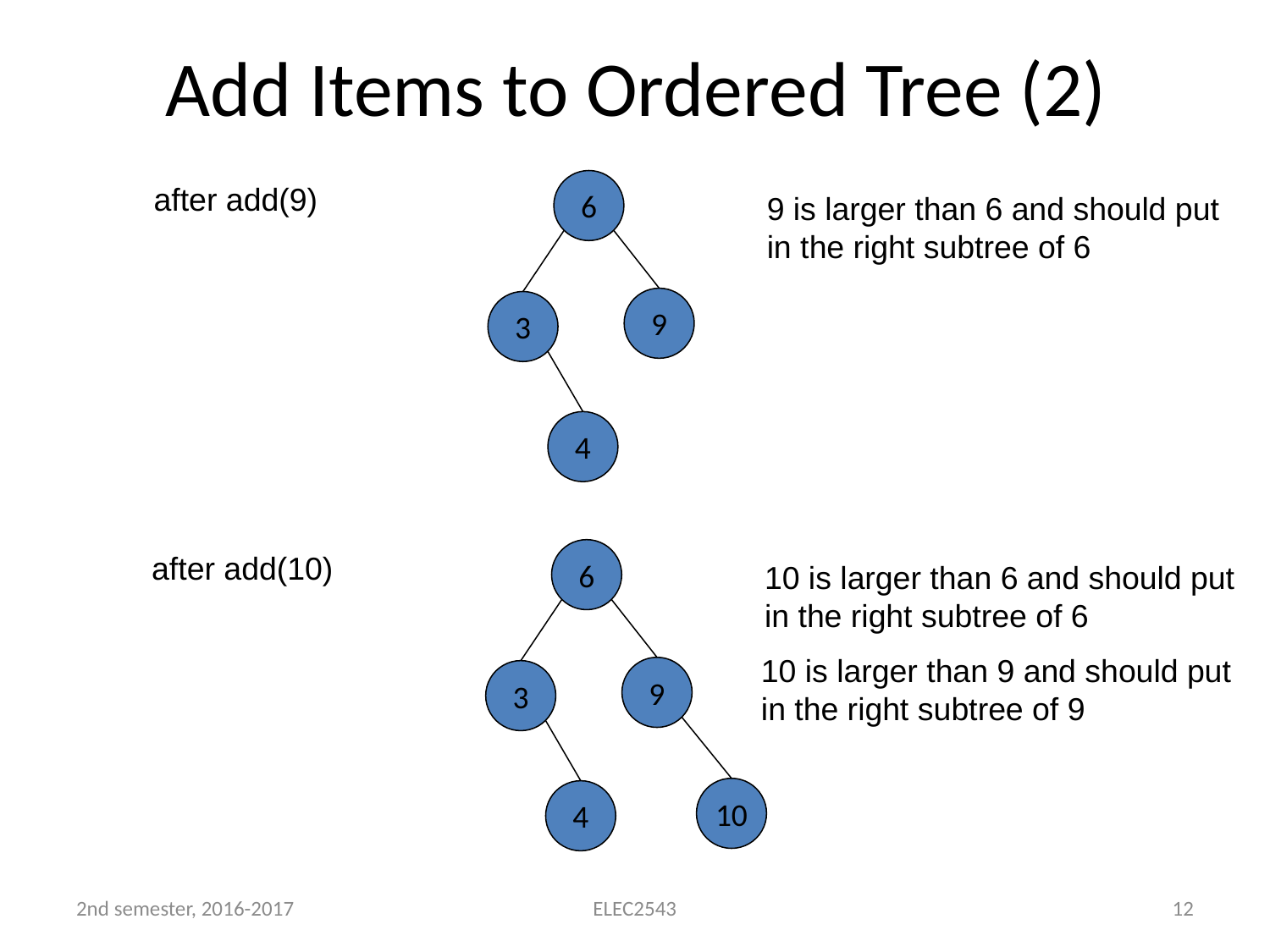

# Add Items to Ordered Tree (2)
6
after add(9)
9 is larger than 6 and should put
in the right subtree of 6
9
3
4
6
after add(10)
10 is larger than 6 and should put
in the right subtree of 6
10 is larger than 9 and should put
in the right subtree of 9
9
3
10
4
2nd semester, 2016-2017
ELEC2543
12